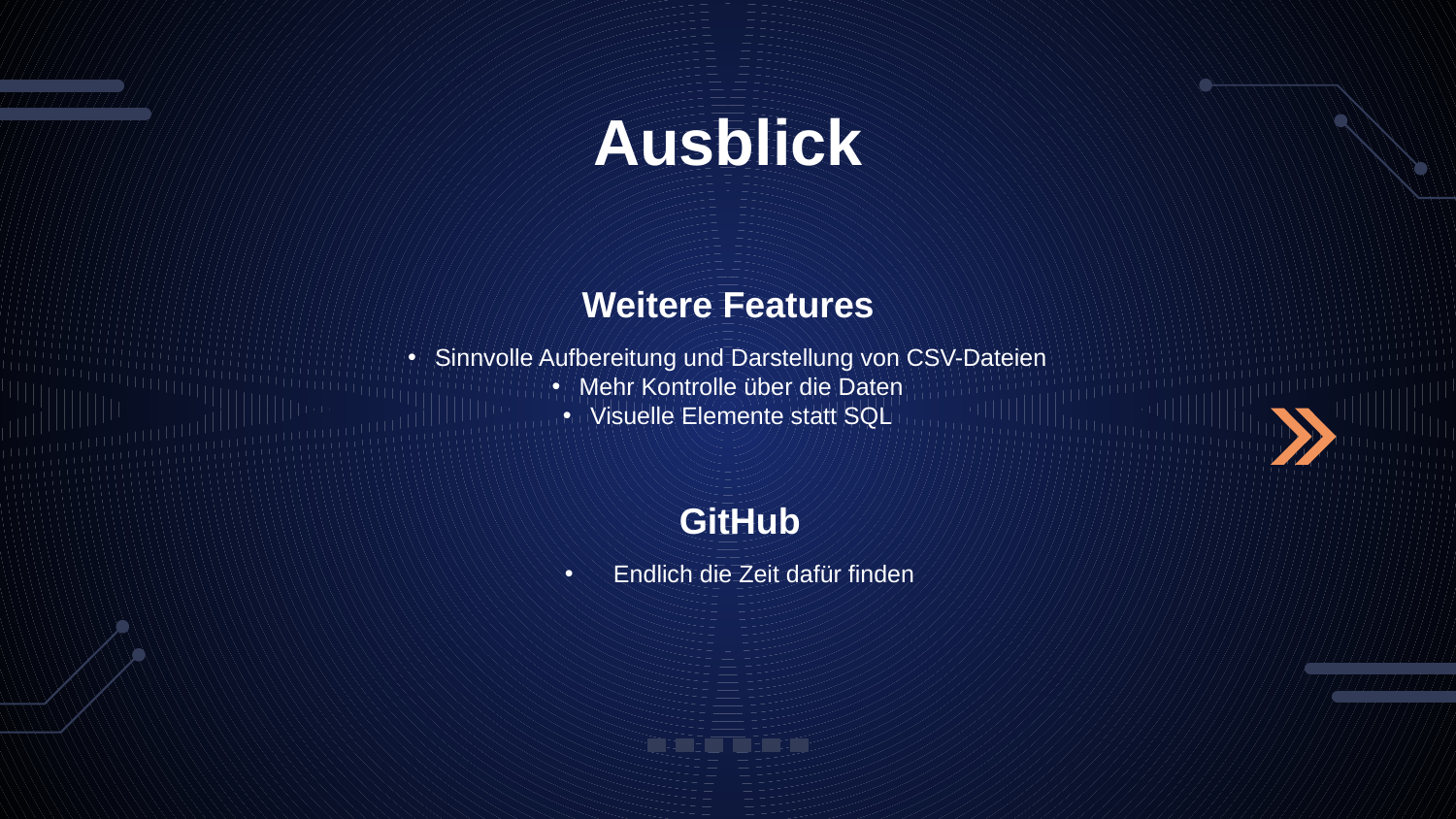

# Ausblick
Weitere Features
Sinnvolle Aufbereitung und Darstellung von CSV-Dateien
Mehr Kontrolle über die Daten
Visuelle Elemente statt SQL

GitHub
Endlich die Zeit dafür finden